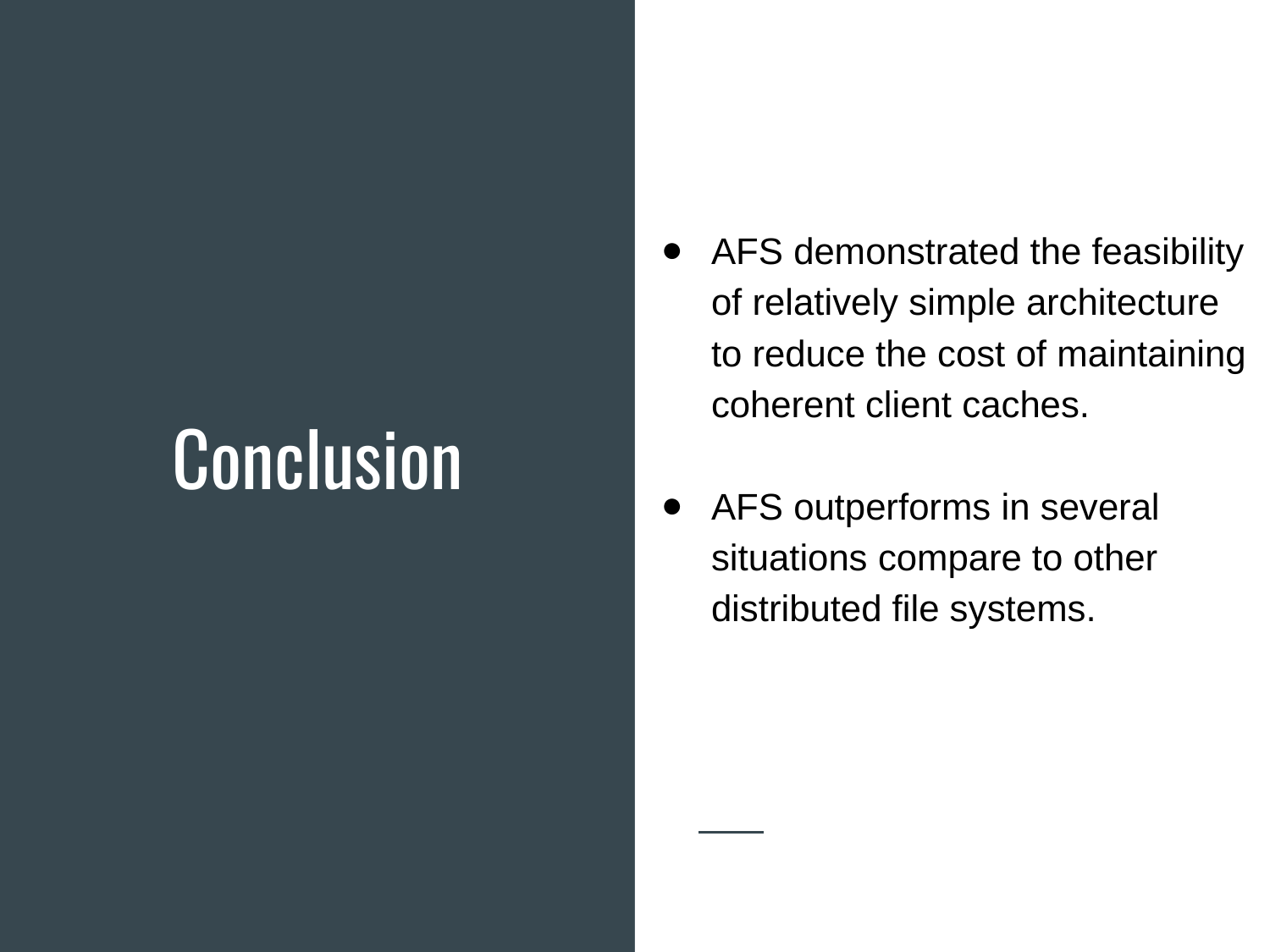

AFS demonstrated the feasibility of relatively simple architecture to reduce the cost of maintaining coherent client caches.

AFS outperforms in several situations compare to other distributed file systems.

# Conclusion